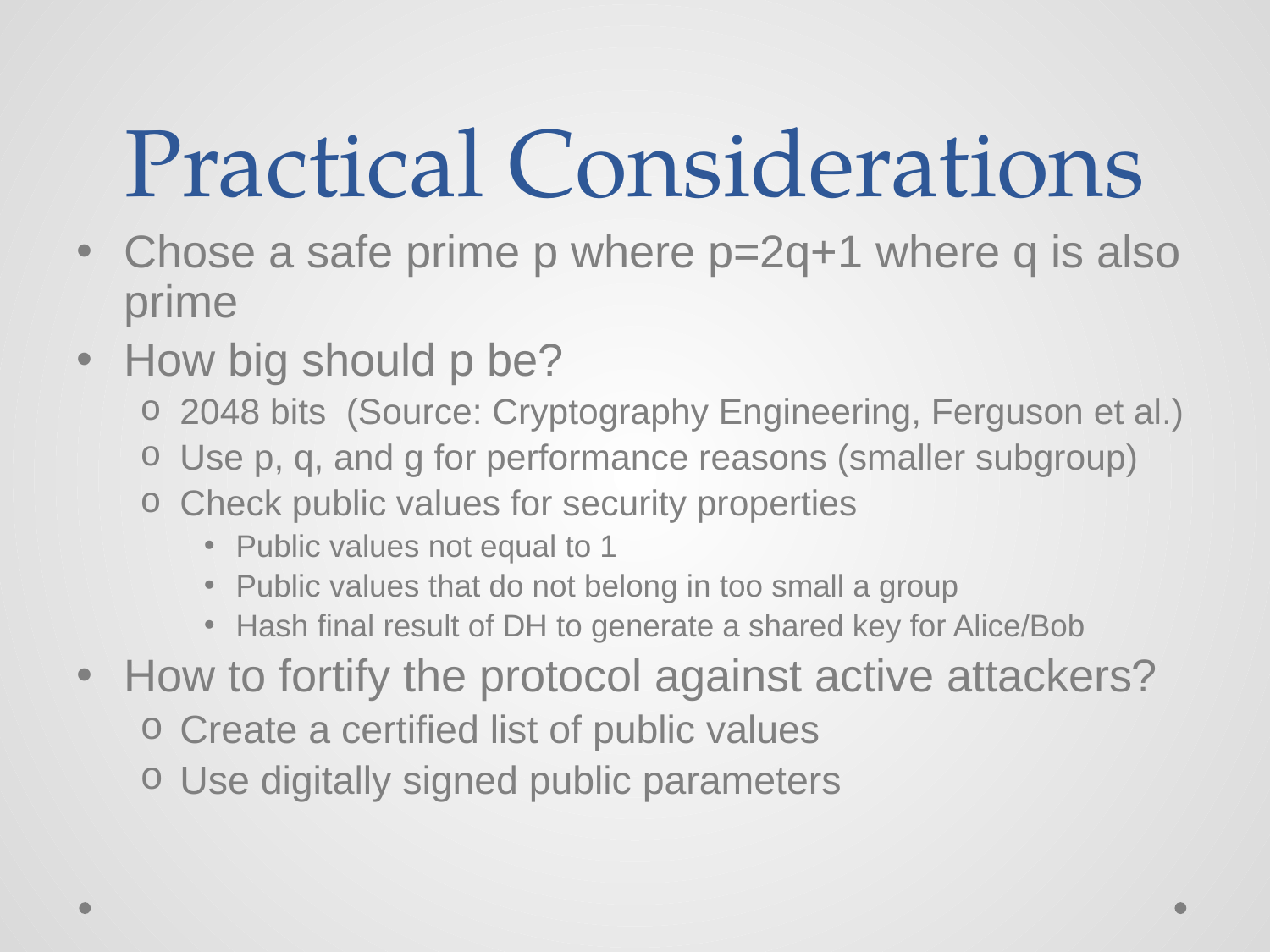

# Practical Considerations
Chose a safe prime p where p=2q+1 where q is also prime
How big should p be?
2048 bits  (Source: Cryptography Engineering, Ferguson et al.)
Use p, q, and g for performance reasons (smaller subgroup)
Check public values for security properties
Public values not equal to 1
Public values that do not belong in too small a group
Hash final result of DH to generate a shared key for Alice/Bob
How to fortify the protocol against active attackers?
Create a certified list of public values
Use digitally signed public parameters